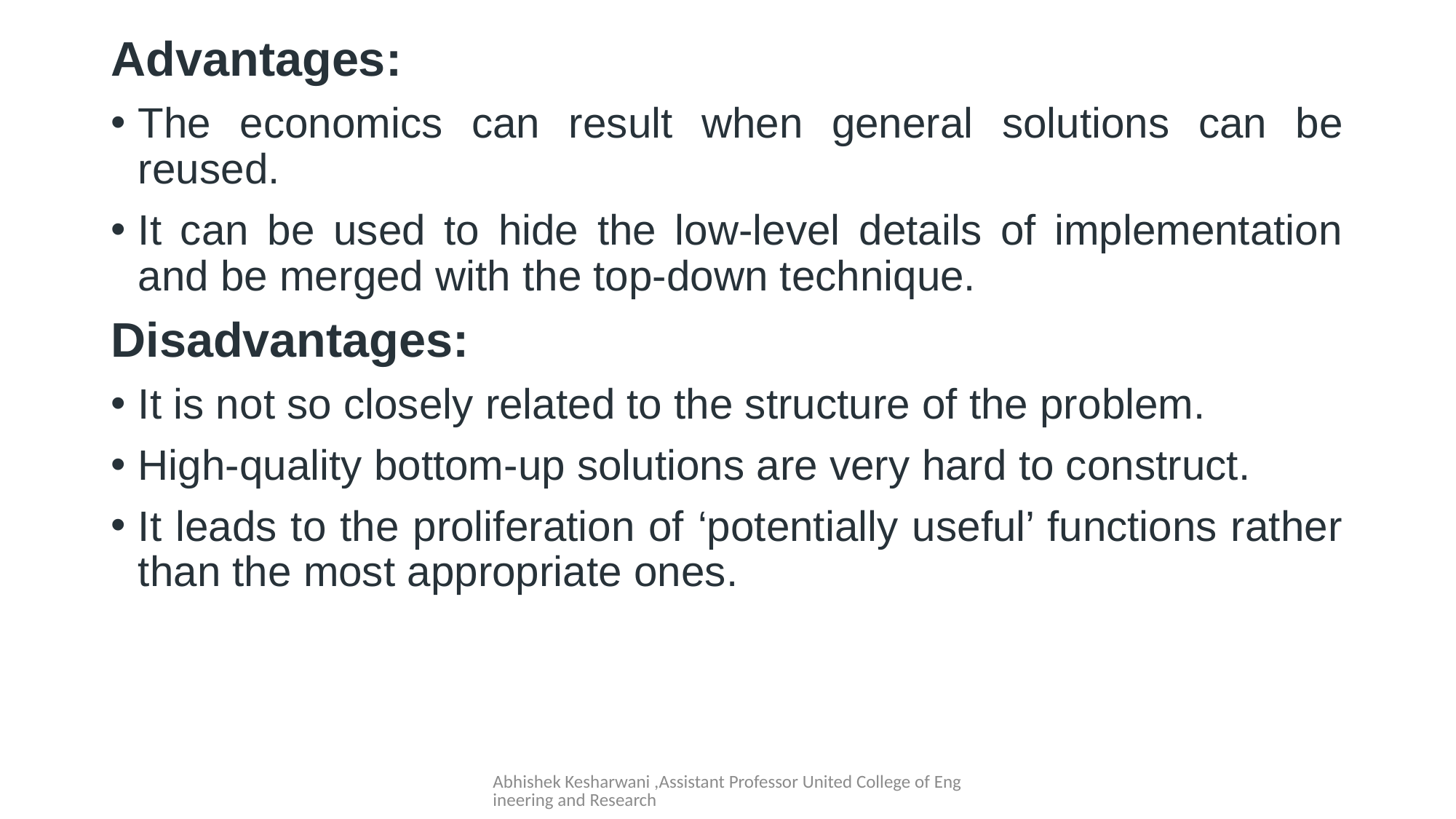

Advantages:
The economics can result when general solutions can be reused.
It can be used to hide the low-level details of implementation and be merged with the top-down technique.
Disadvantages:
It is not so closely related to the structure of the problem.
High-quality bottom-up solutions are very hard to construct.
It leads to the proliferation of ‘potentially useful’ functions rather than the most appropriate ones.

#
Abhishek Kesharwani ,Assistant Professor United College of Engineering and Research